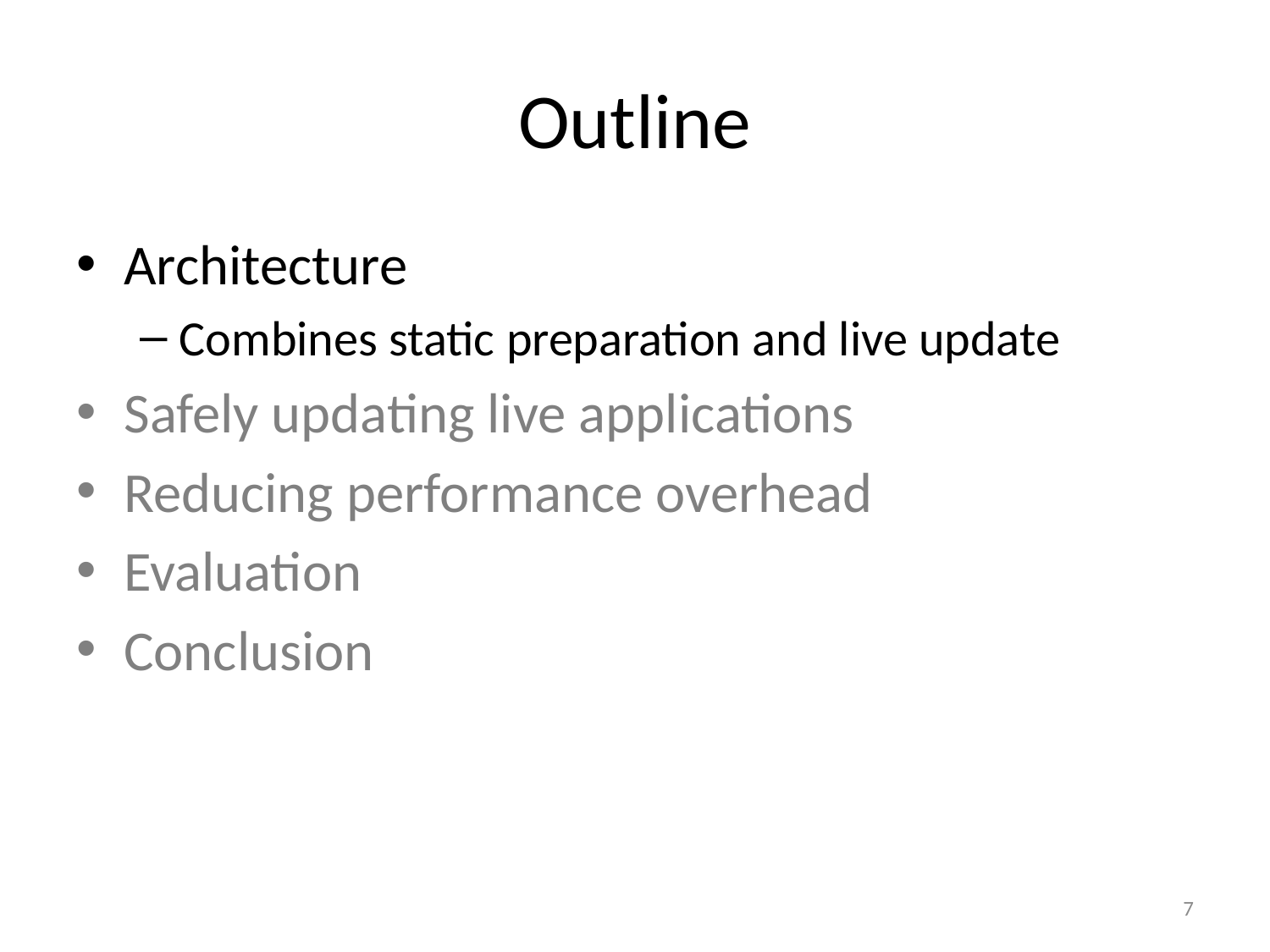

# Outline
Architecture
Combines static preparation and live update
Safely updating live applications
Reducing performance overhead
Evaluation
Conclusion
7